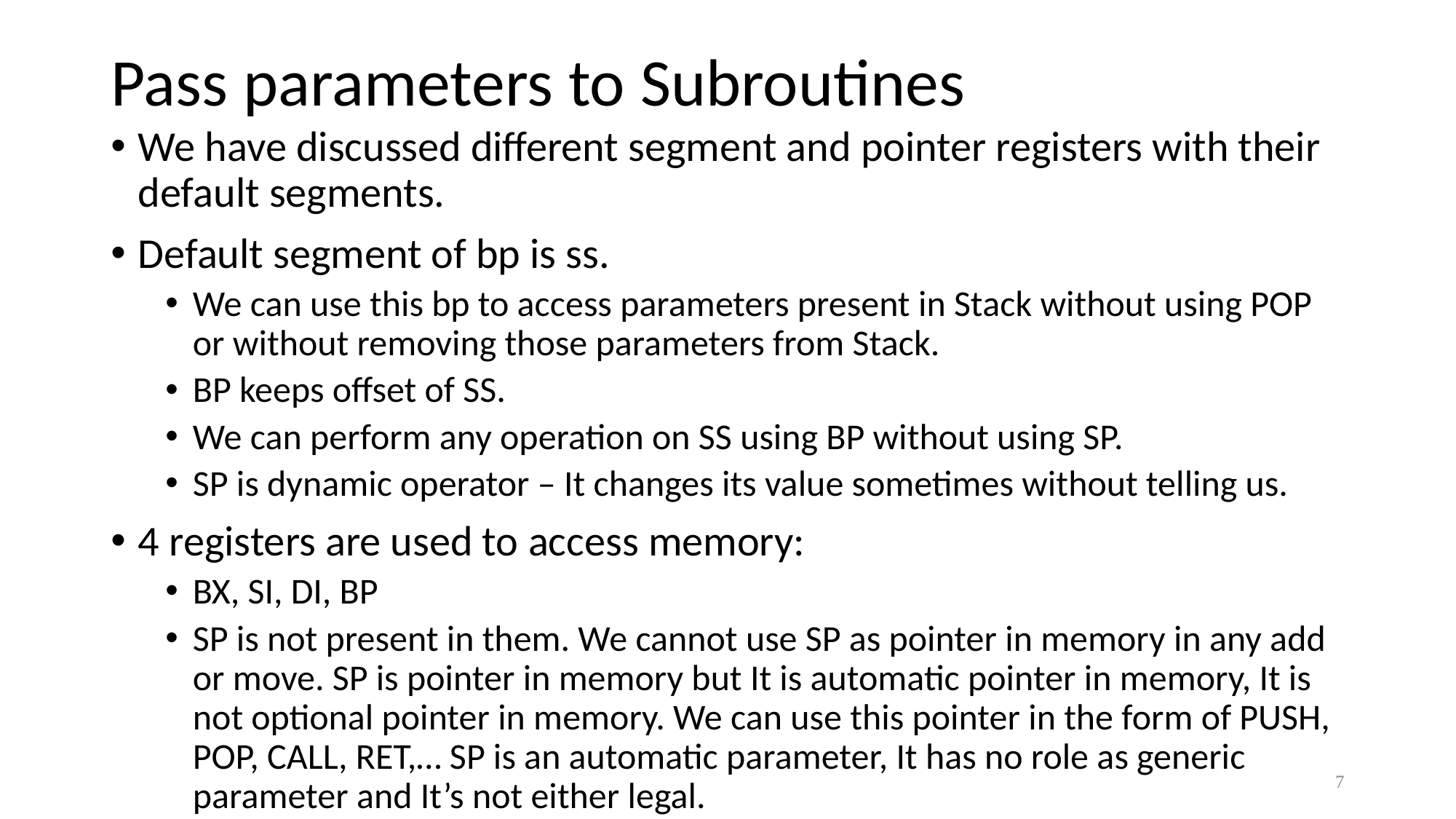

# Pass parameters to Subroutines
We have discussed different segment and pointer registers with their default segments.
Default segment of bp is ss.
We can use this bp to access parameters present in Stack without using POP or without removing those parameters from Stack.
BP keeps offset of SS.
We can perform any operation on SS using BP without using SP.
SP is dynamic operator – It changes its value sometimes without telling us.
4 registers are used to access memory:
BX, SI, DI, BP
SP is not present in them. We cannot use SP as pointer in memory in any add or move. SP is pointer in memory but It is automatic pointer in memory, It is not optional pointer in memory. We can use this pointer in the form of PUSH, POP, CALL, RET,… SP is an automatic parameter, It has no role as generic parameter and It’s not either legal.
7